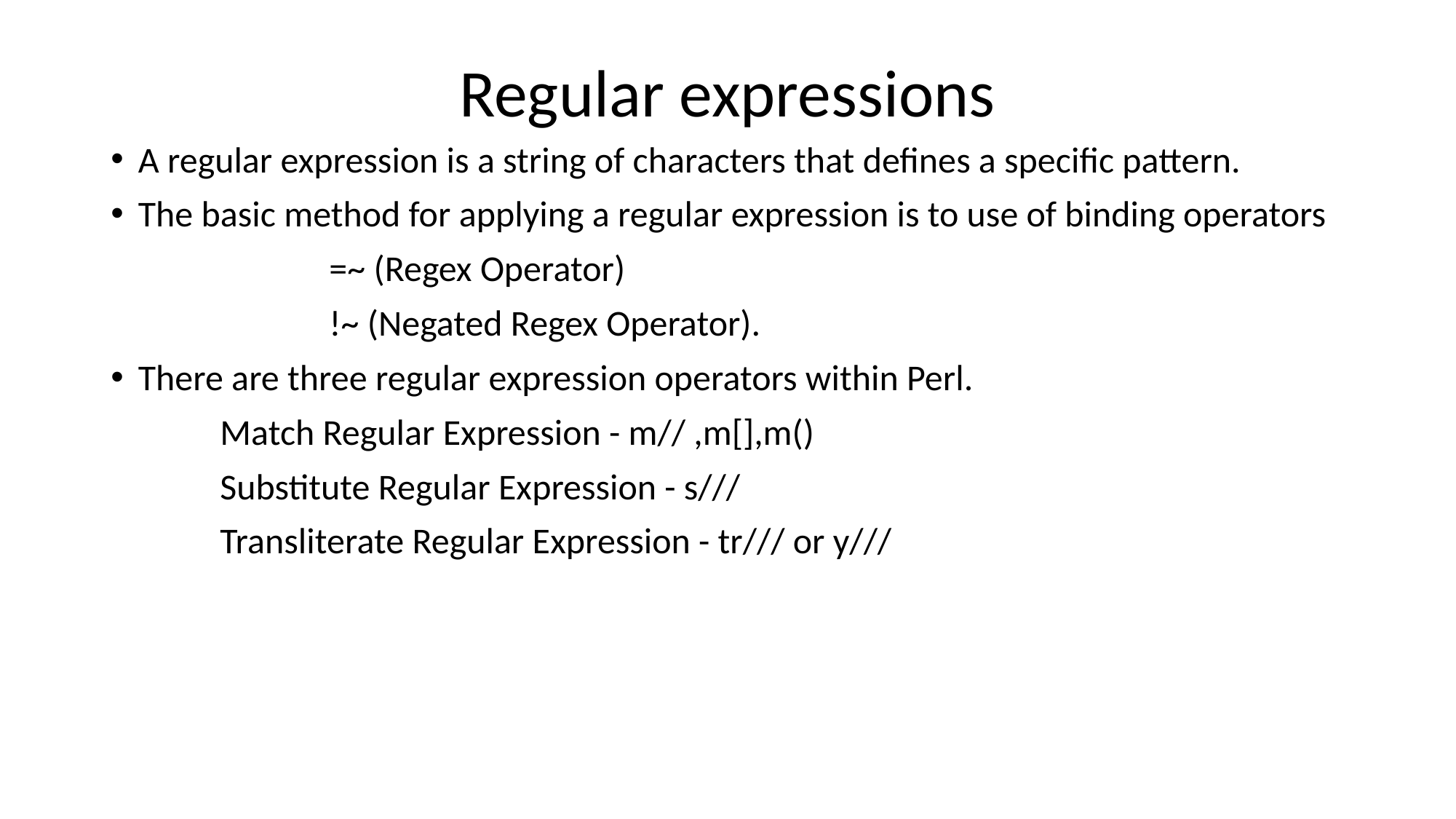

# Regular expressions
A regular expression is a string of characters that defines a specific pattern.
The basic method for applying a regular expression is to use of binding operators
		=~ (Regex Operator)
		!~ (Negated Regex Operator).
There are three regular expression operators within Perl.
	Match Regular Expression - m// ,m[],m()
	Substitute Regular Expression - s///
	Transliterate Regular Expression - tr/// or y///